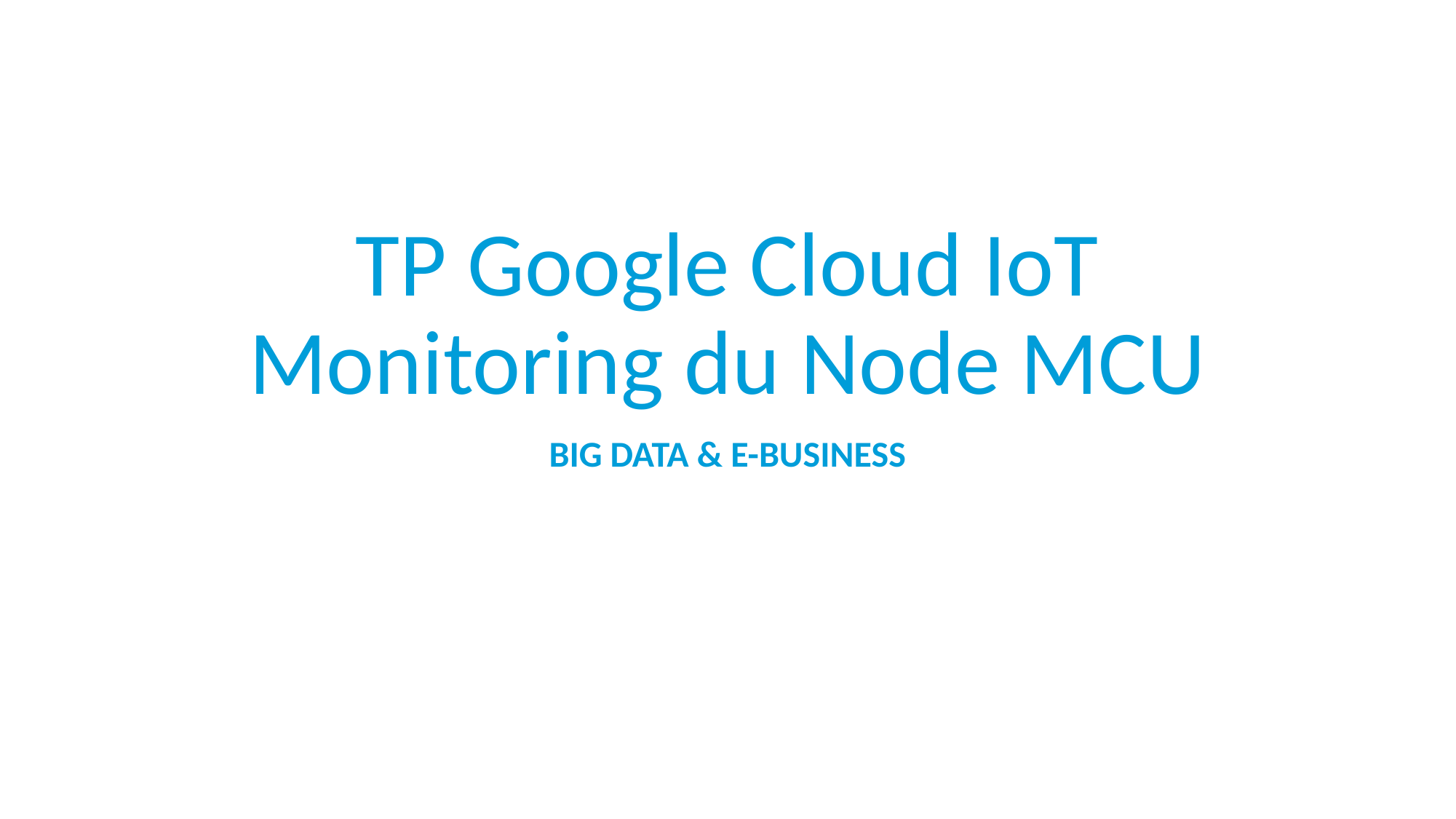

# TP Google Cloud IoT Monitoring du Node MCU
BIG DATA & E-BUSINESS